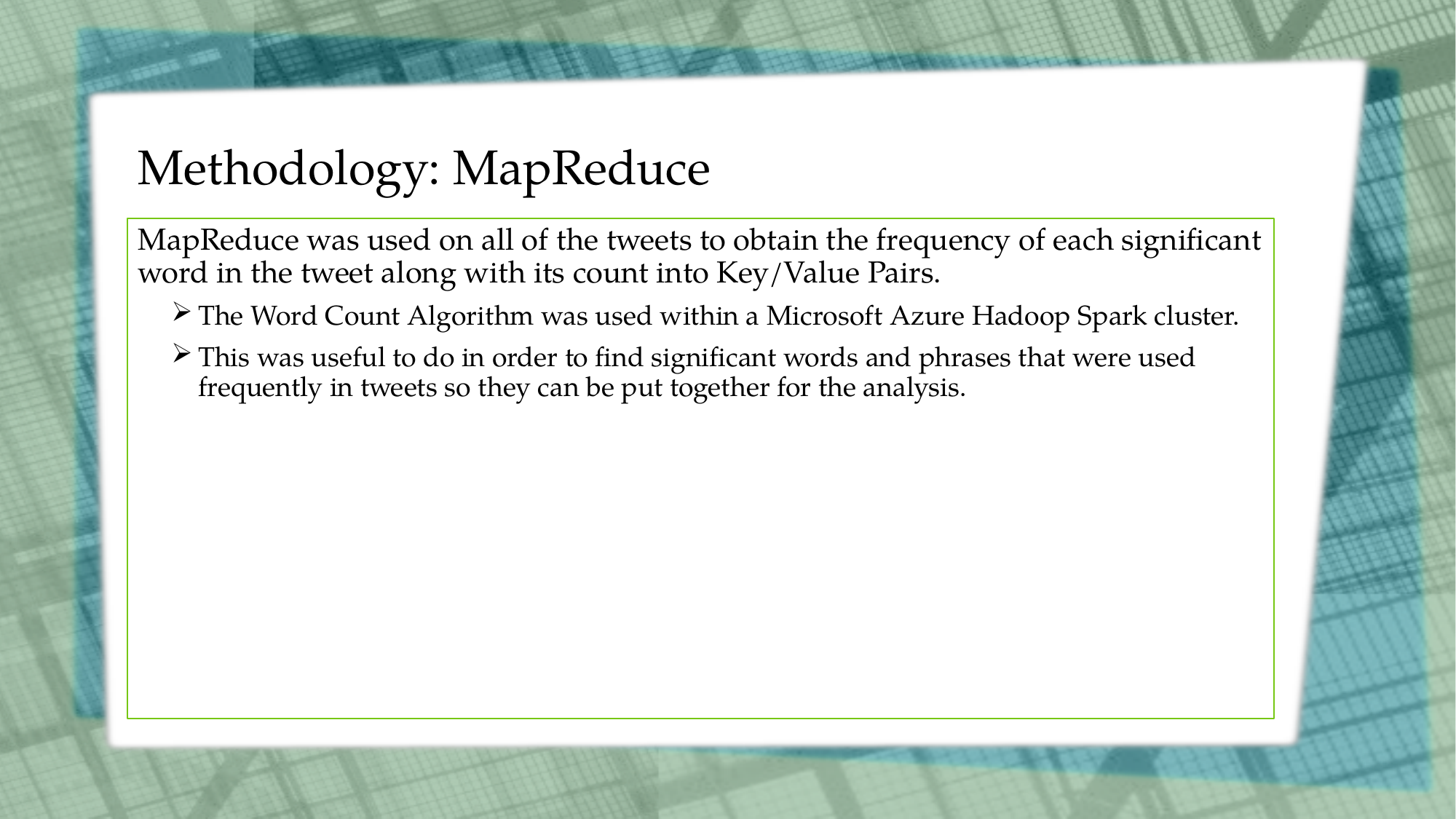

# Methodology: MapReduce
MapReduce was used on all of the tweets to obtain the frequency of each significant word in the tweet along with its count into Key/Value Pairs.
The Word Count Algorithm was used within a Microsoft Azure Hadoop Spark cluster.
This was useful to do in order to find significant words and phrases that were used frequently in tweets so they can be put together for the analysis.